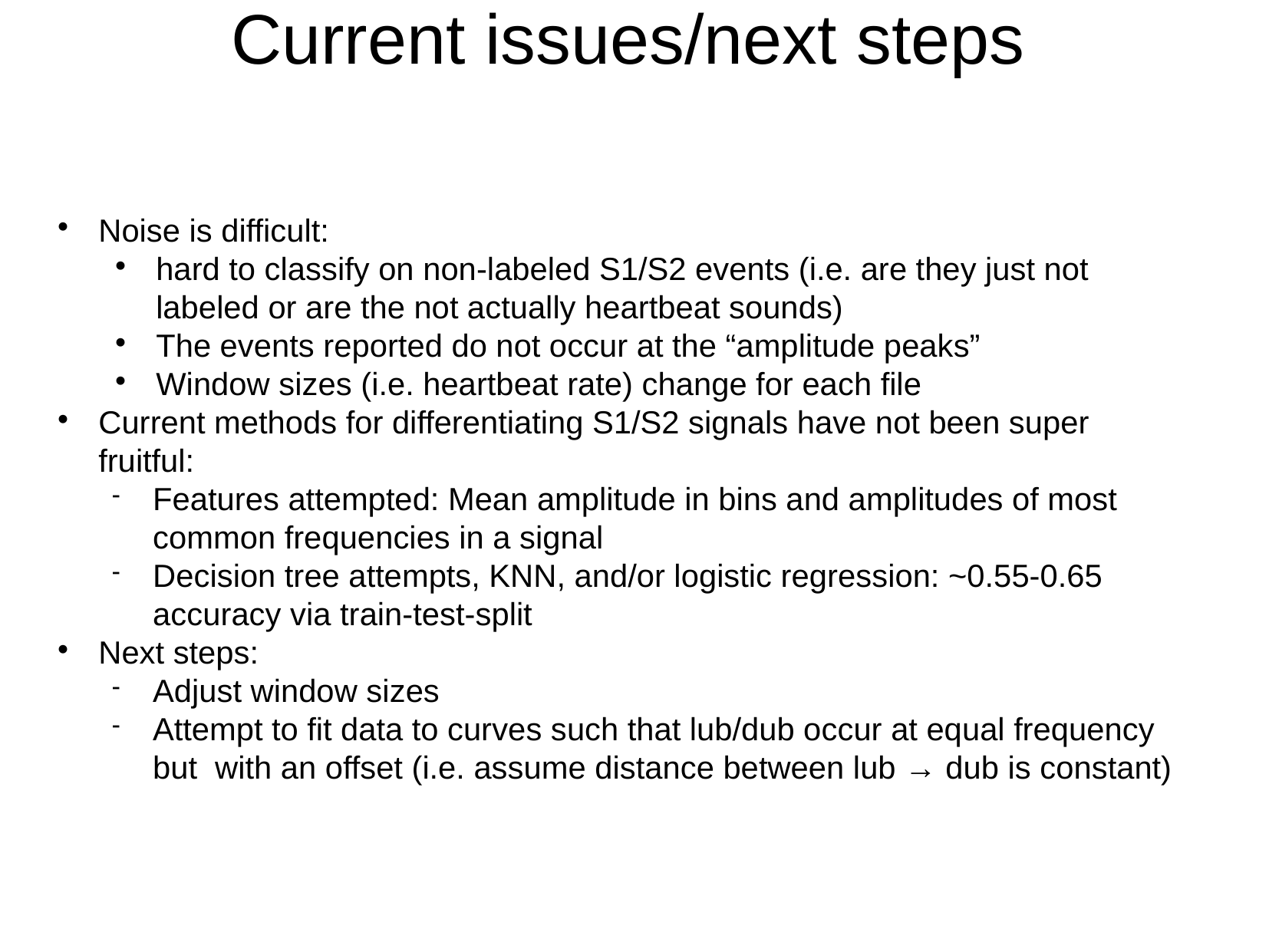

Current issues/next steps
Noise is difficult:
hard to classify on non-labeled S1/S2 events (i.e. are they just not labeled or are the not actually heartbeat sounds)
The events reported do not occur at the “amplitude peaks”
Window sizes (i.e. heartbeat rate) change for each file
Current methods for differentiating S1/S2 signals have not been super fruitful:
Features attempted: Mean amplitude in bins and amplitudes of most common frequencies in a signal
Decision tree attempts, KNN, and/or logistic regression: ~0.55-0.65 accuracy via train-test-split
Next steps:
Adjust window sizes
Attempt to fit data to curves such that lub/dub occur at equal frequency but  with an offset (i.e. assume distance between lub → dub is constant)